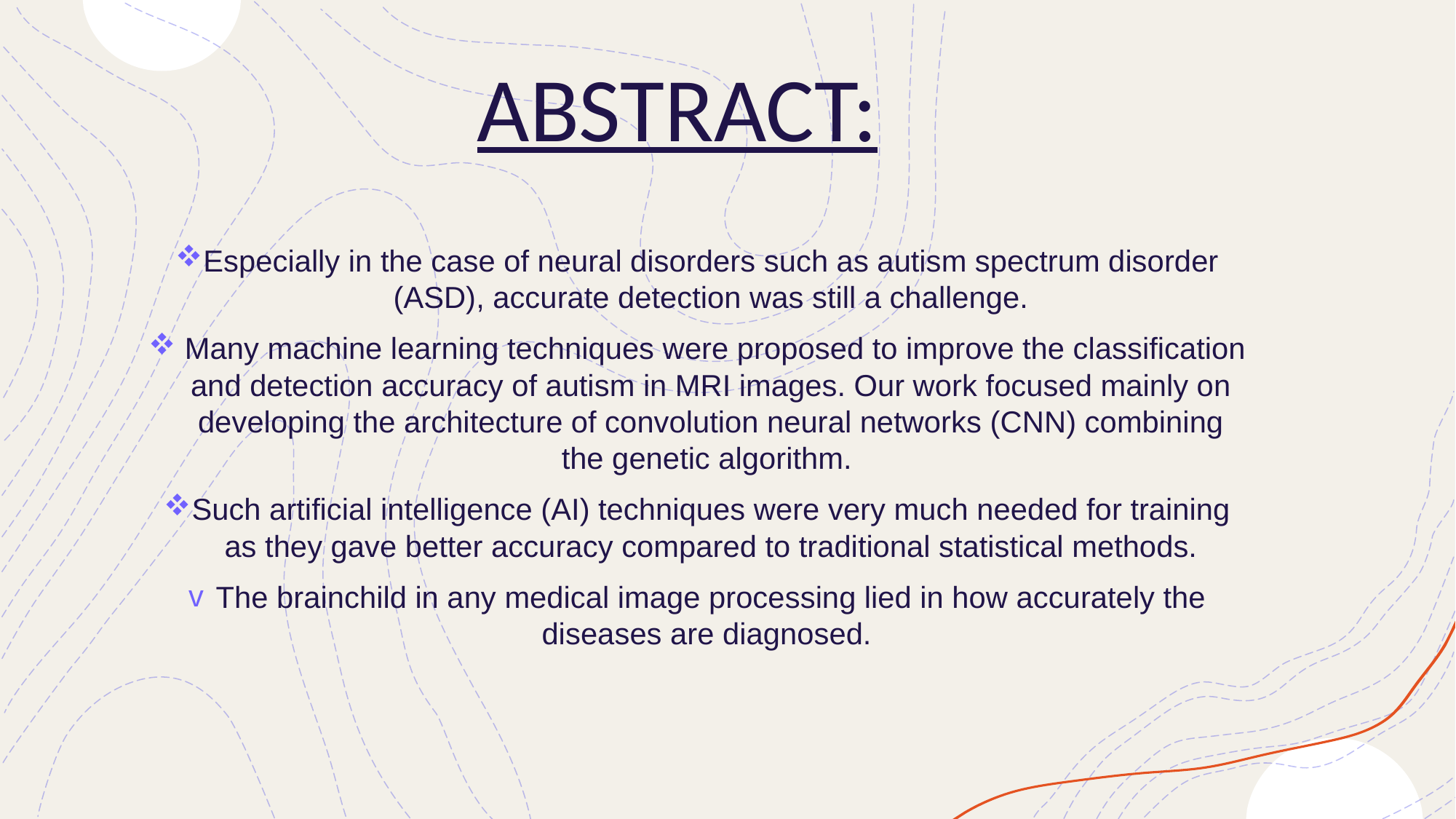

# ABSTRACT:

Especially in the case of neural disorders such as autism spectrum disorder (ASD), accurate detection was still a challenge.
 Many machine learning techniques were proposed to improve the classification and detection accuracy of autism in MRI images. Our work focused mainly on developing the architecture of convolution neural networks (CNN) combining the genetic algorithm.
Such artificial intelligence (AI) techniques were very much needed for training as they gave better accuracy compared to traditional statistical methods.
The brainchild in any medical image processing lied in how accurately the diseases are diagnosed.